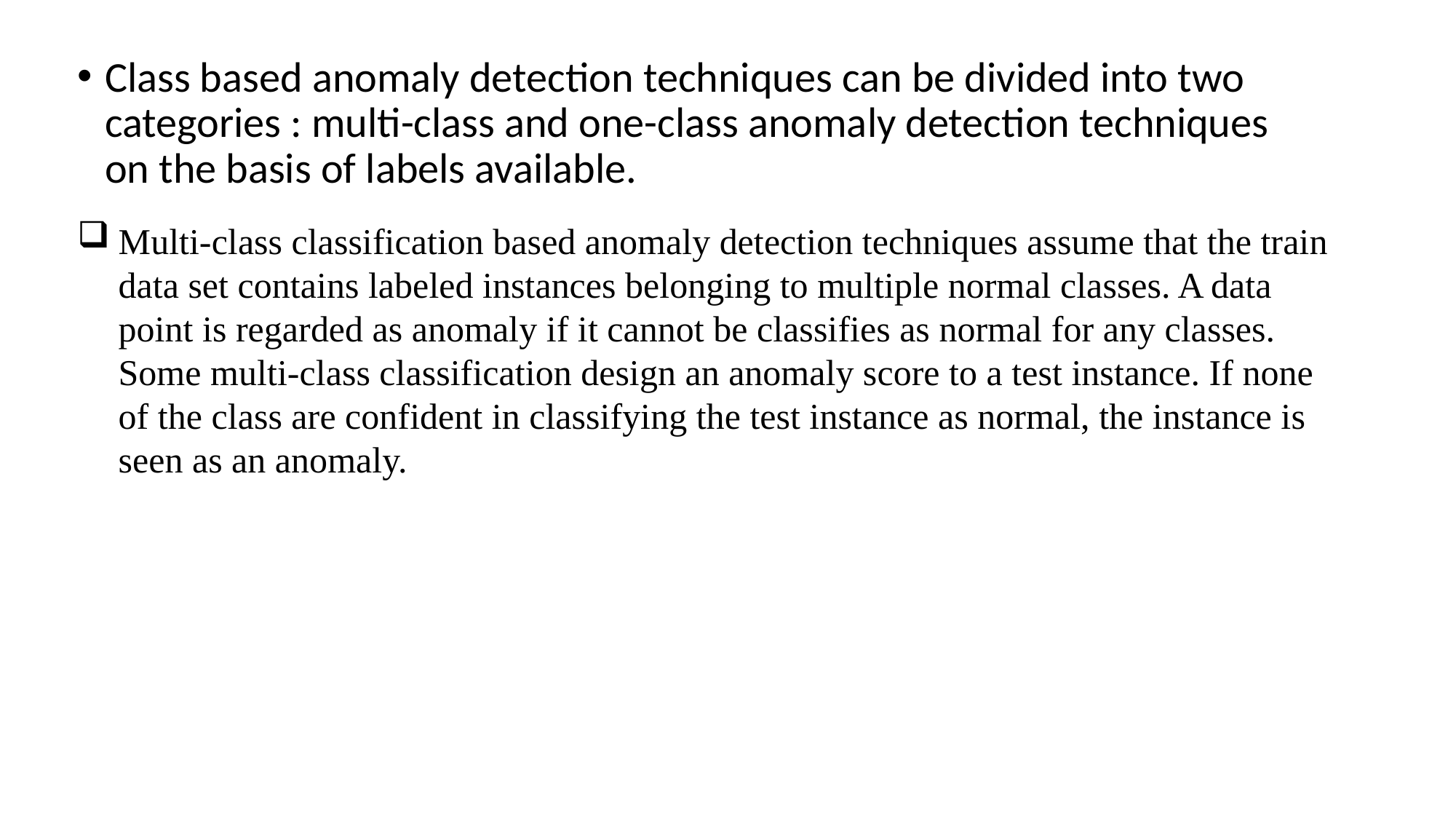

Class based anomaly detection techniques can be divided into two categories : multi-class and one-class anomaly detection techniques on the basis of labels available.
Multi-class classification based anomaly detection techniques assume that the train data set contains labeled instances belonging to multiple normal classes. A data point is regarded as anomaly if it cannot be classifies as normal for any classes. Some multi-class classification design an anomaly score to a test instance. If none of the class are confident in classifying the test instance as normal, the instance is seen as an anomaly.